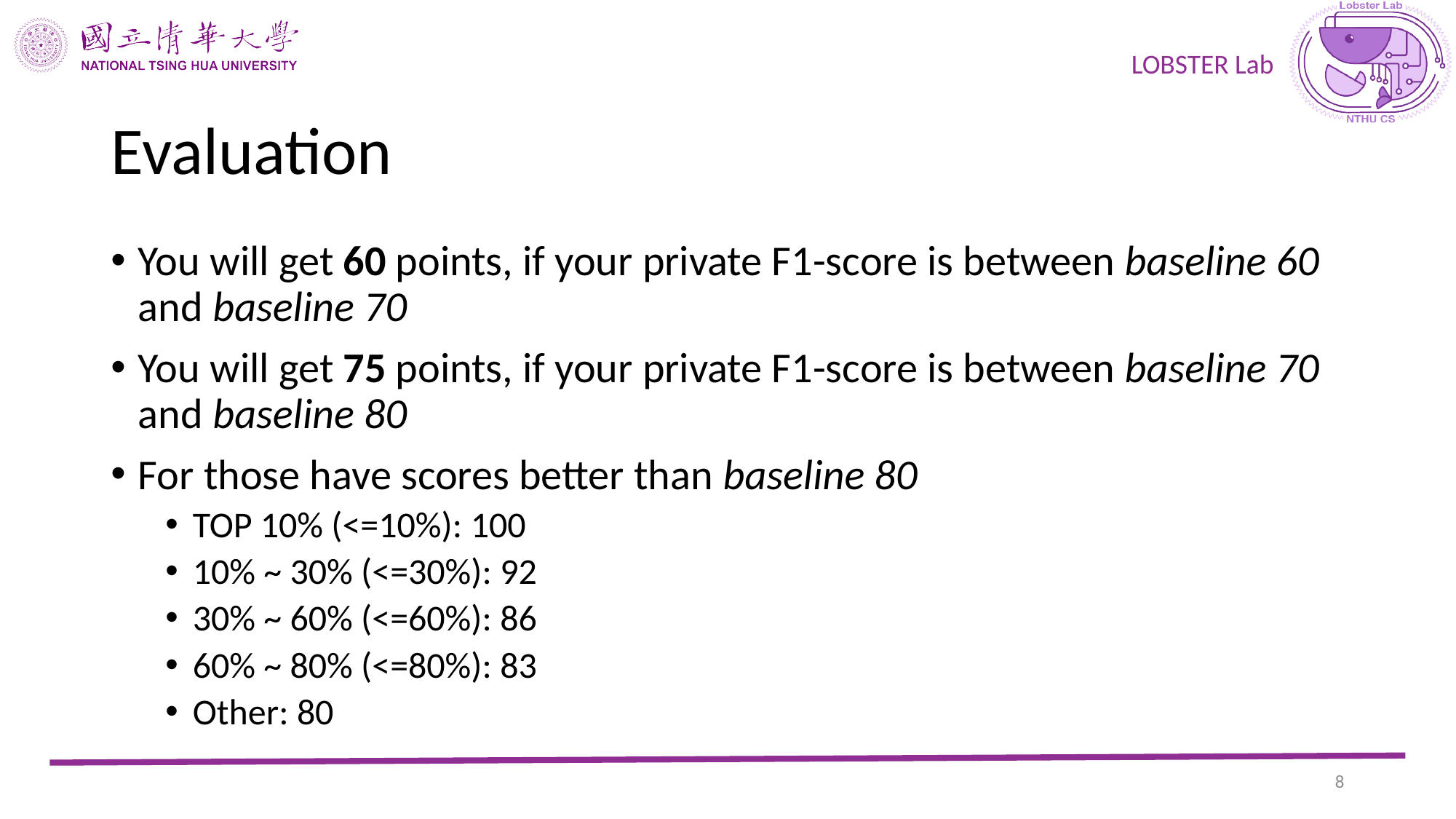

# Evaluation
You will get 60 points, if your private F1-score is between baseline 60 and baseline 70
You will get 75 points, if your private F1-score is between baseline 70 and baseline 80
For those have scores better than baseline 80
TOP 10% (<=10%): 100
10% ~ 30% (<=30%): 92
30% ~ 60% (<=60%): 86
60% ~ 80% (<=80%): 83
Other: 80
8